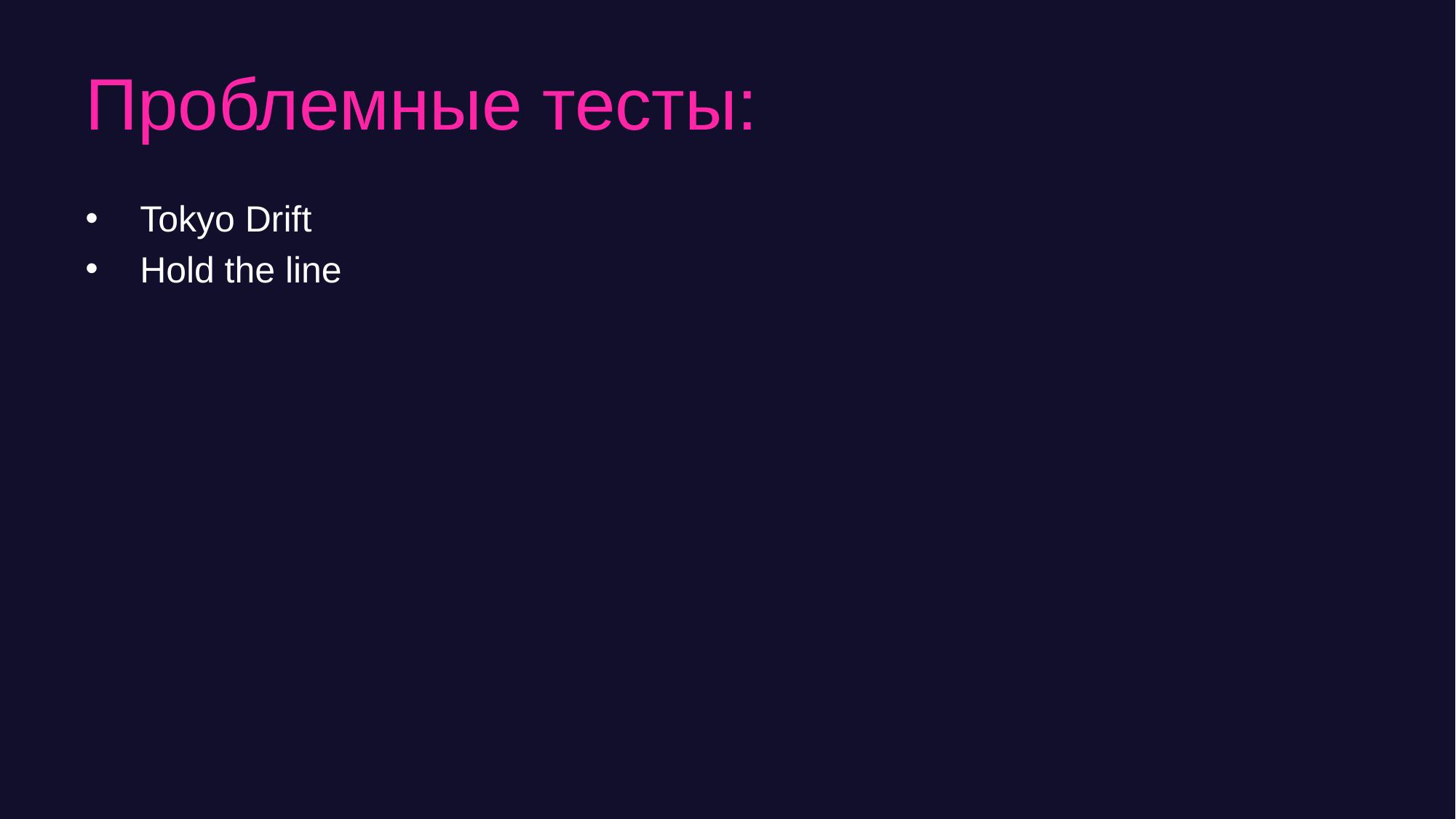

# Проблемные тесты:
Tokyo Drift
Hold the line